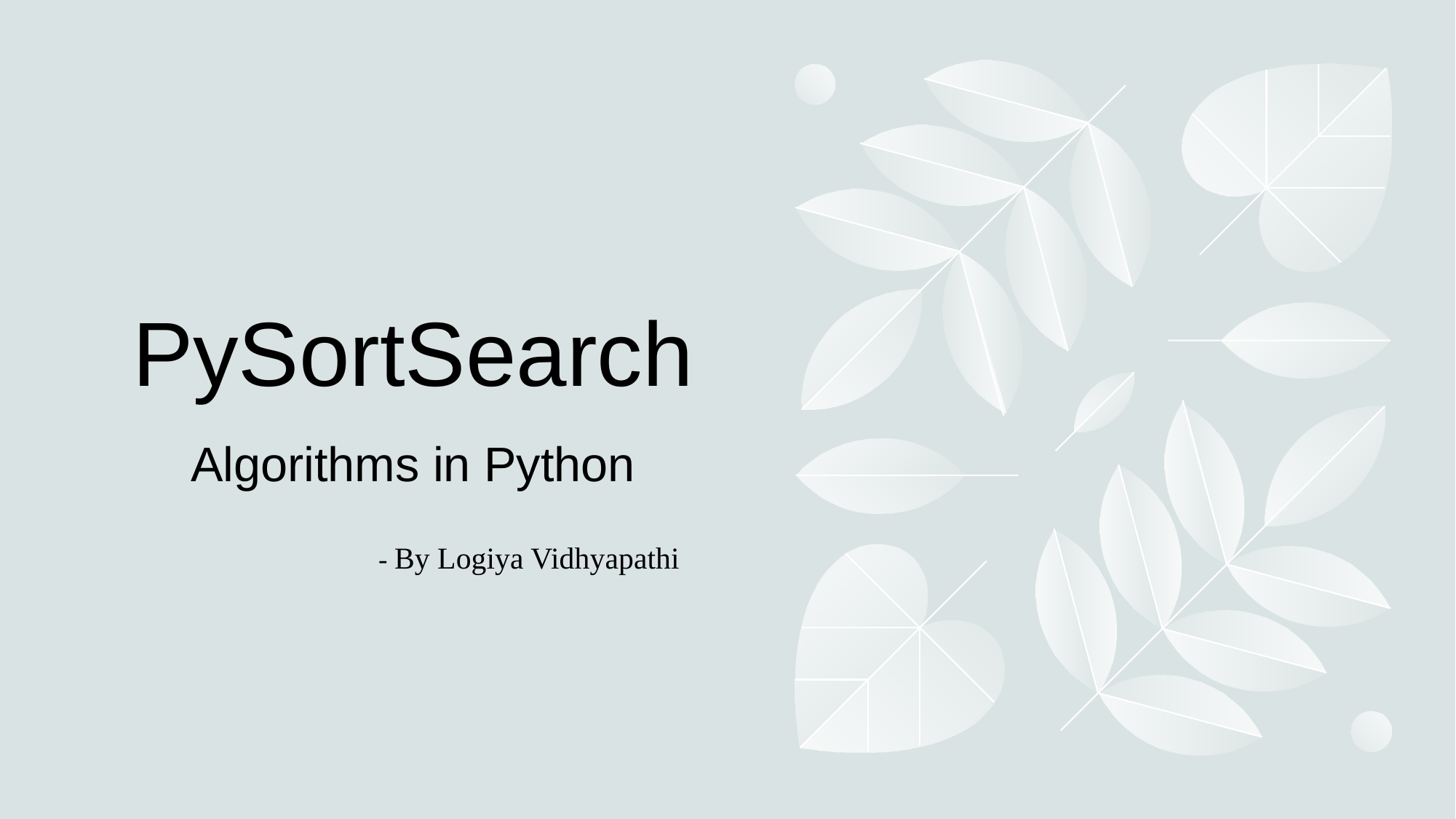

# PySortSearch Algorithms in Python - By Logiya Vidhyapathi